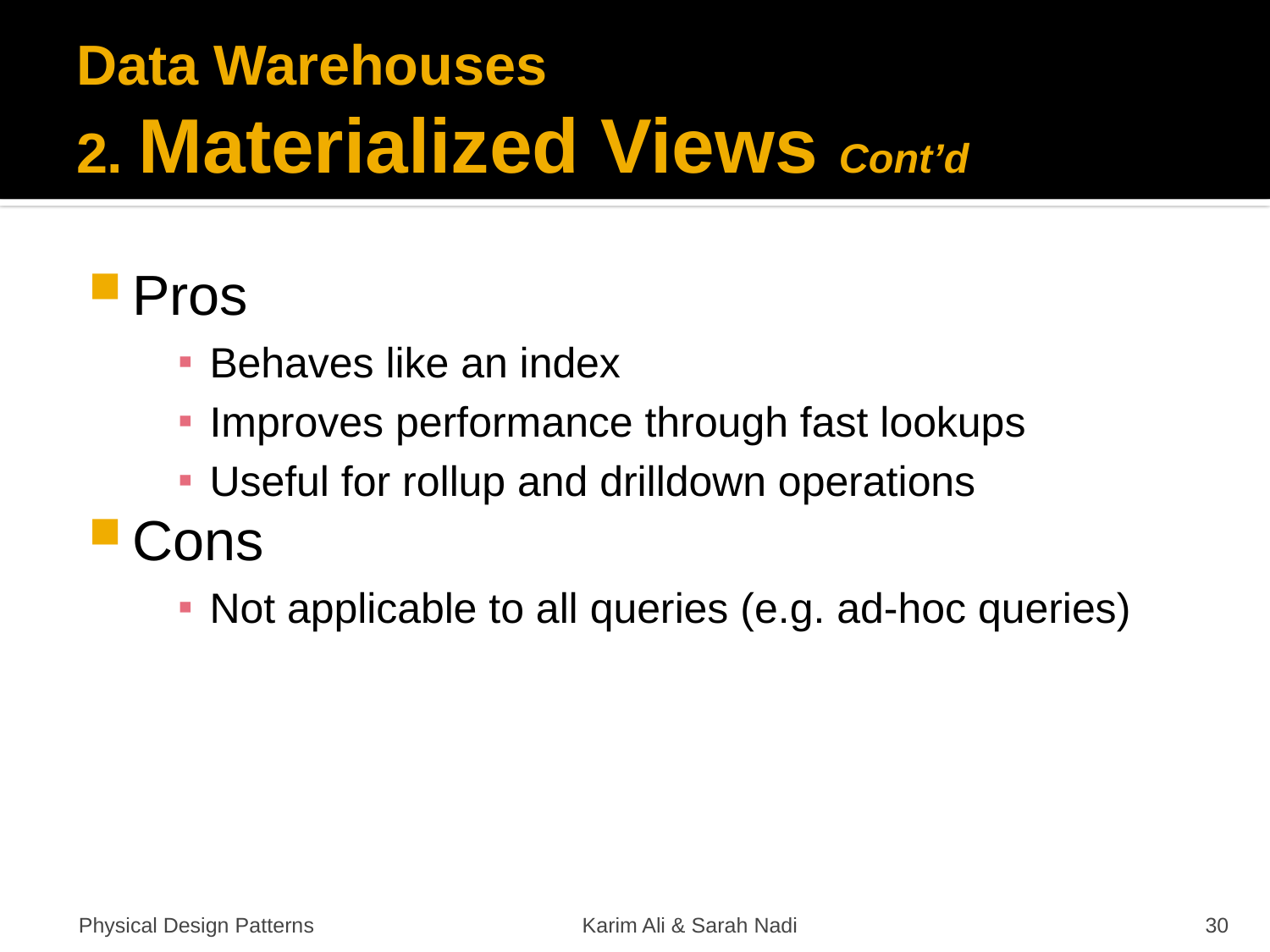

# Data Warehouses 2. Materialized Views Cont’d
Pros
Behaves like an index
Improves performance through fast lookups
Useful for rollup and drilldown operations
Cons
Not applicable to all queries (e.g. ad-hoc queries)
Physical Design Patterns
Karim Ali & Sarah Nadi
30